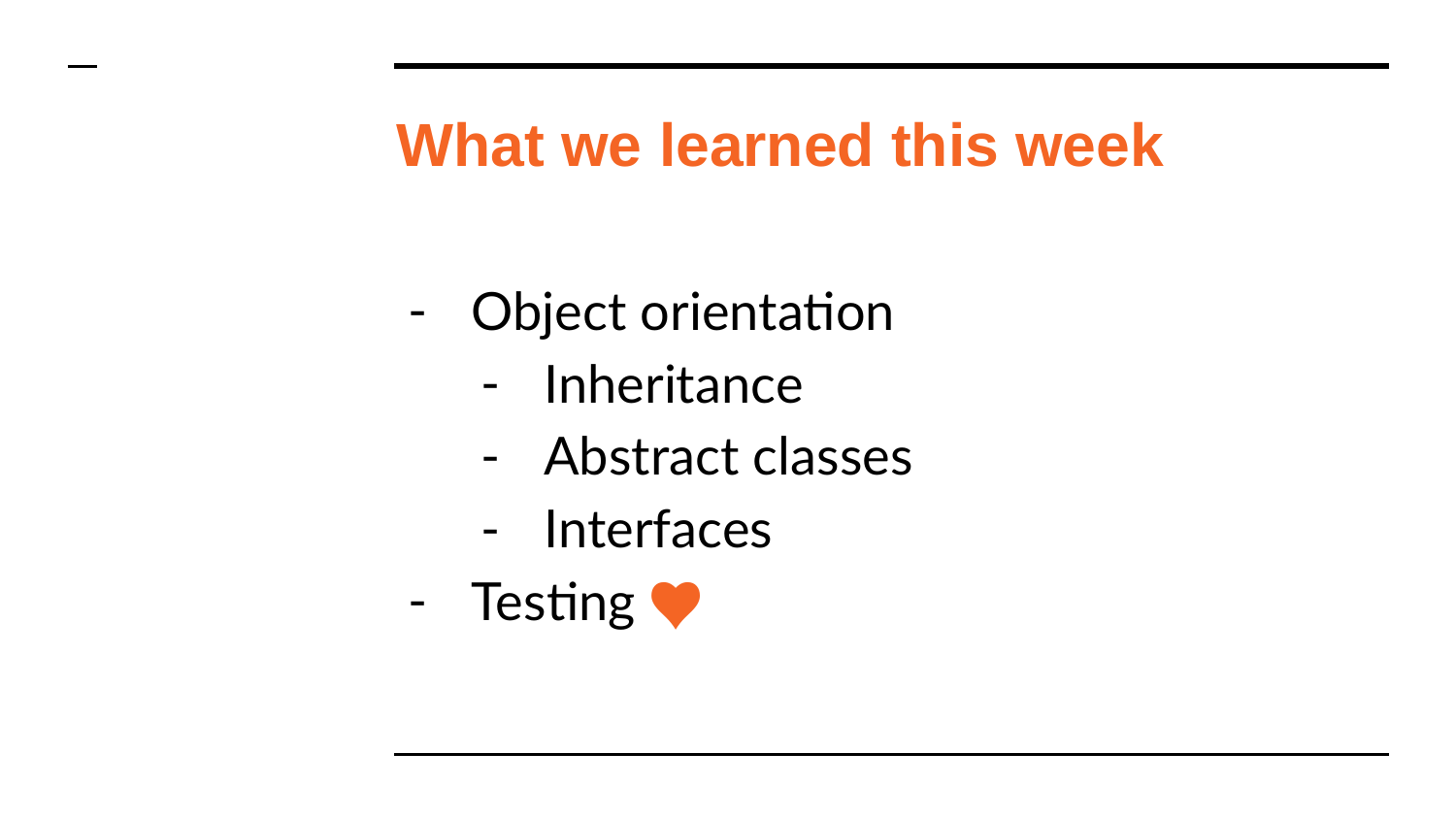

# What we learned this week
Object orientation
Inheritance
Abstract classes
Interfaces
Testing ♥